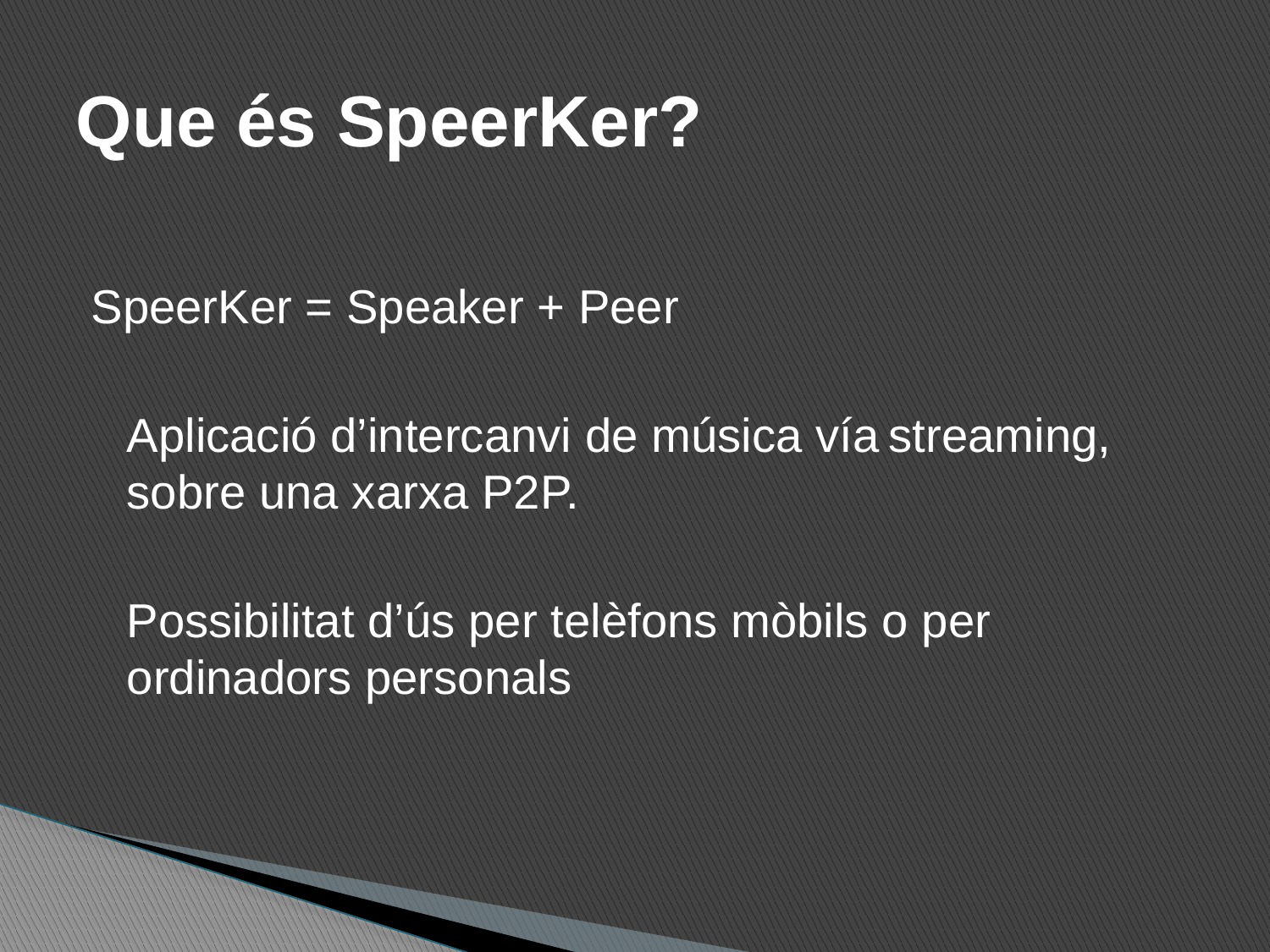

# Que és SpeerKer?

SpeerKer = Speaker + Peer

	Aplicació d’intercanvi de música vía	streaming, sobre una xarxa P2P.

	Possibilitat d’ús per telèfons mòbils o per ordinadors personals